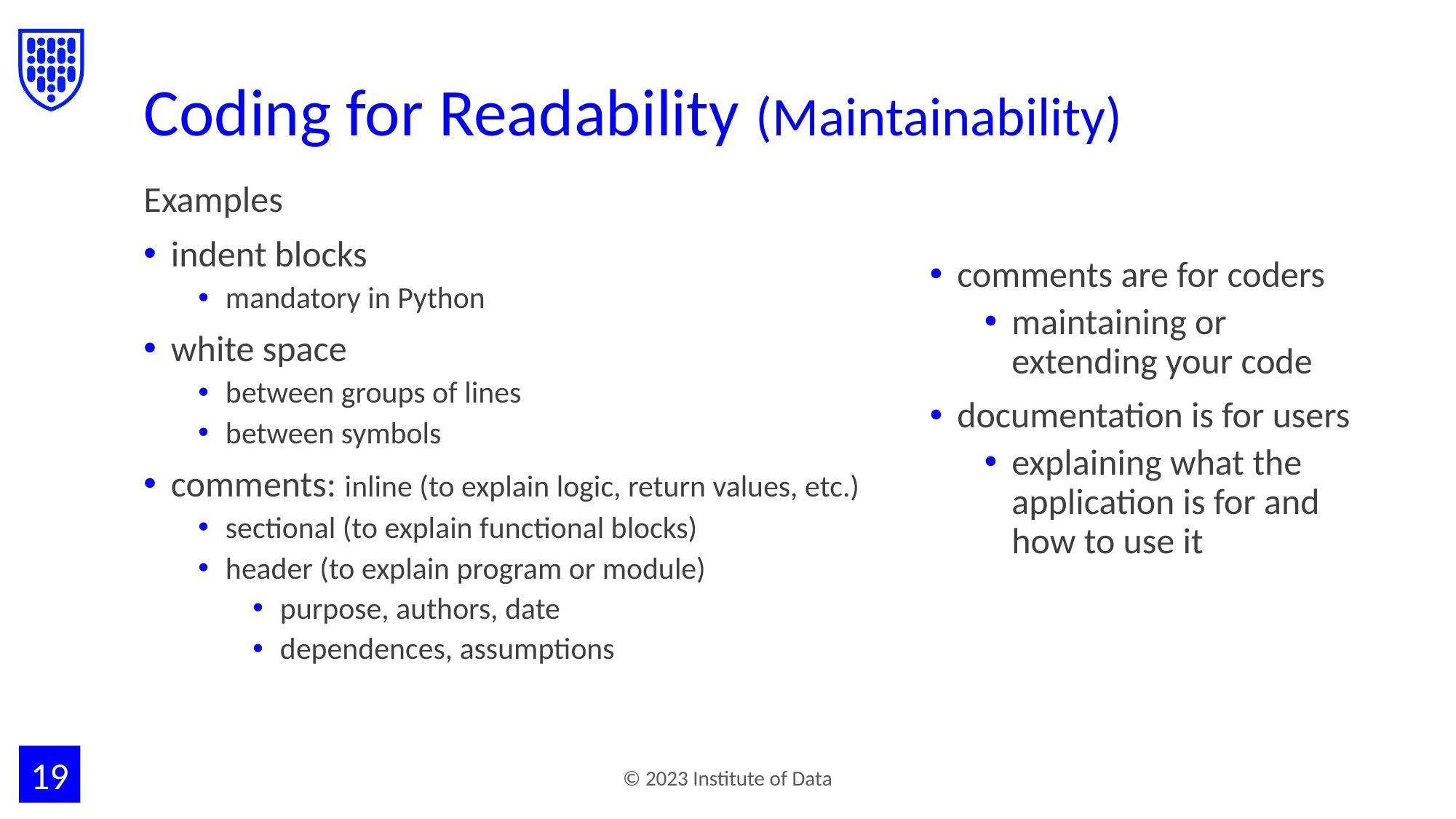

# Coding for Readability (Maintainability)
Examples
indent blocks
mandatory in Python
white space
between groups of lines
between symbols
comments: inline (to explain logic, return values, etc.)
sectional (to explain functional blocks)
header (to explain program or module)
purpose, authors, date
dependences, assumptions

comments are for coders
maintaining or extending your code
documentation is for users
explaining what the application is for and how to use it